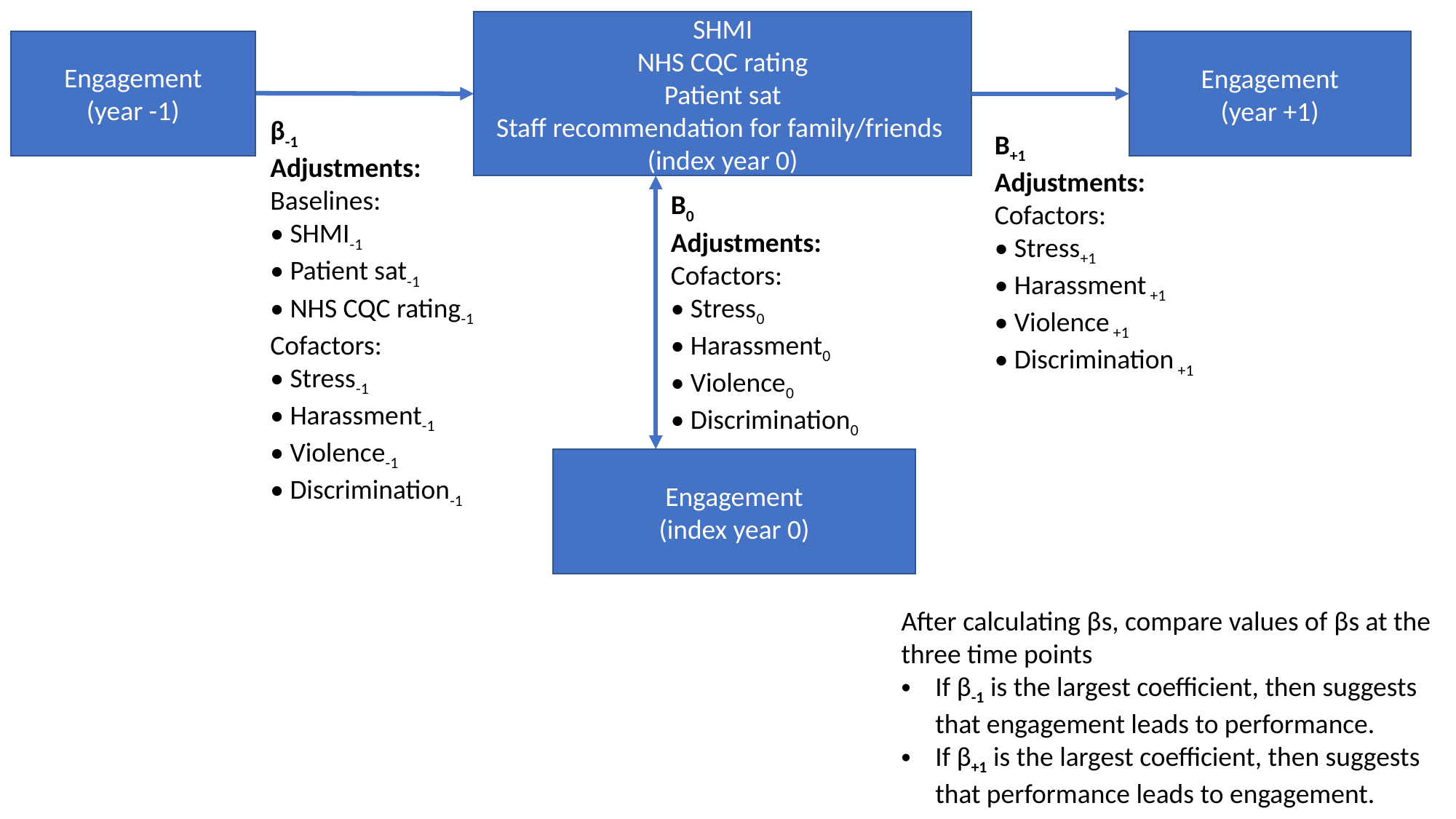

SHMI
NHS CQC rating
Patient sat
Staff recommendation for family/friends
(index year 0)
Engagement
(year -1)
Engagement
(year +1)
β-1
Adjustments:
Baselines:
• SHMI-1
• Patient sat-1
• NHS CQC rating-1
Cofactors:
• Stress-1
• Harassment-1
• Violence-1
• Discrimination-1
Β+1
Adjustments:
Cofactors:
• Stress+1
• Harassment +1
• Violence +1
• Discrimination +1
Β0
Adjustments: Cofactors:
• Stress0
• Harassment0
• Violence0
• Discrimination0

Engagement
(index year 0)
After calculating βs, compare values of βs at the three time points
If β-1 is the largest coefficient, then suggests that engagement leads to performance.
If β+1 is the largest coefficient, then suggests that performance leads to engagement.